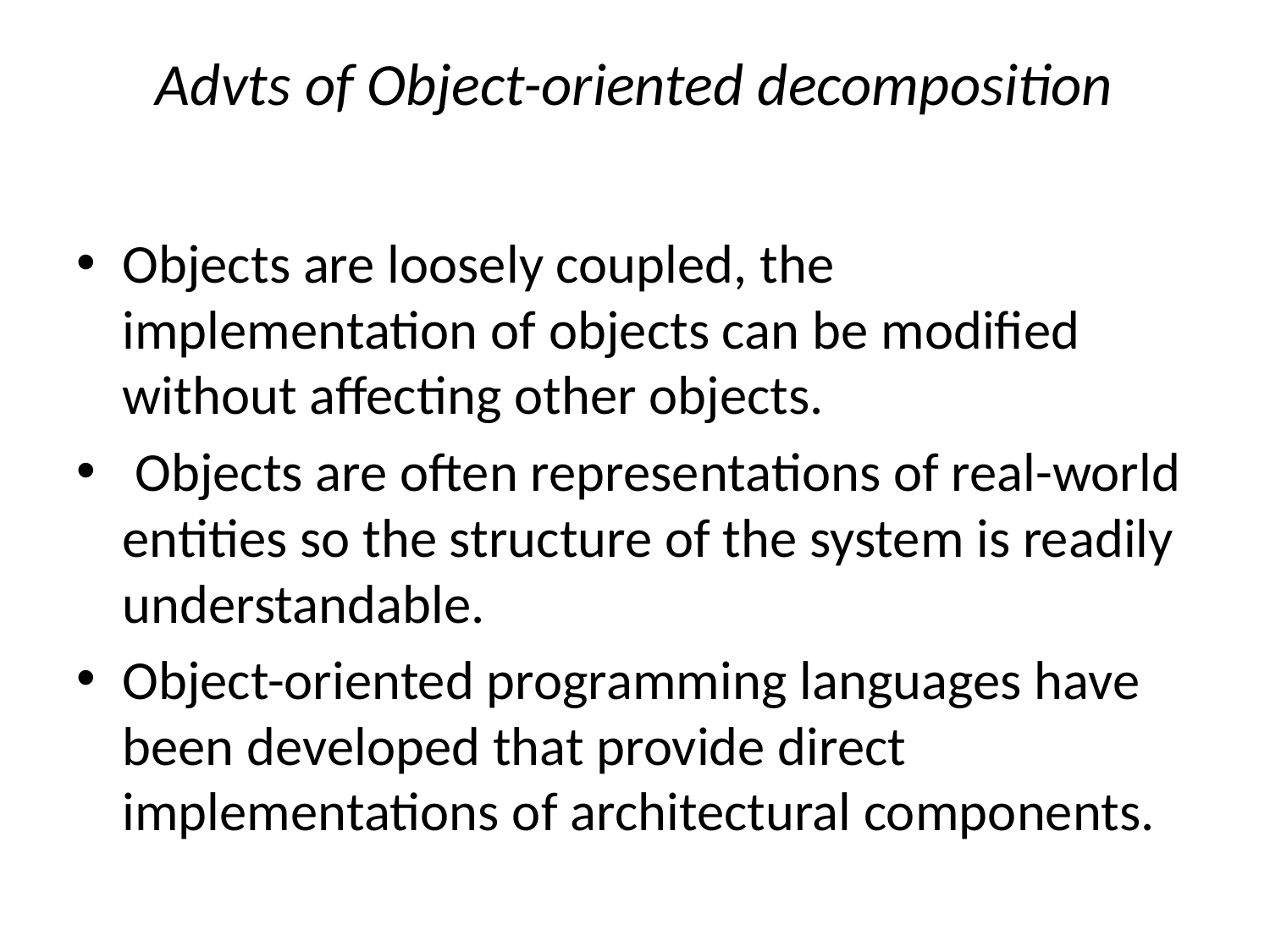

# Advts of Object-oriented decomposition
Objects are loosely coupled, the implementation of objects can be modified without affecting other objects.
 Objects are often representations of real-world entities so the structure of the system is readily understandable.
Object-oriented programming languages have been developed that provide direct implementations of architectural components.